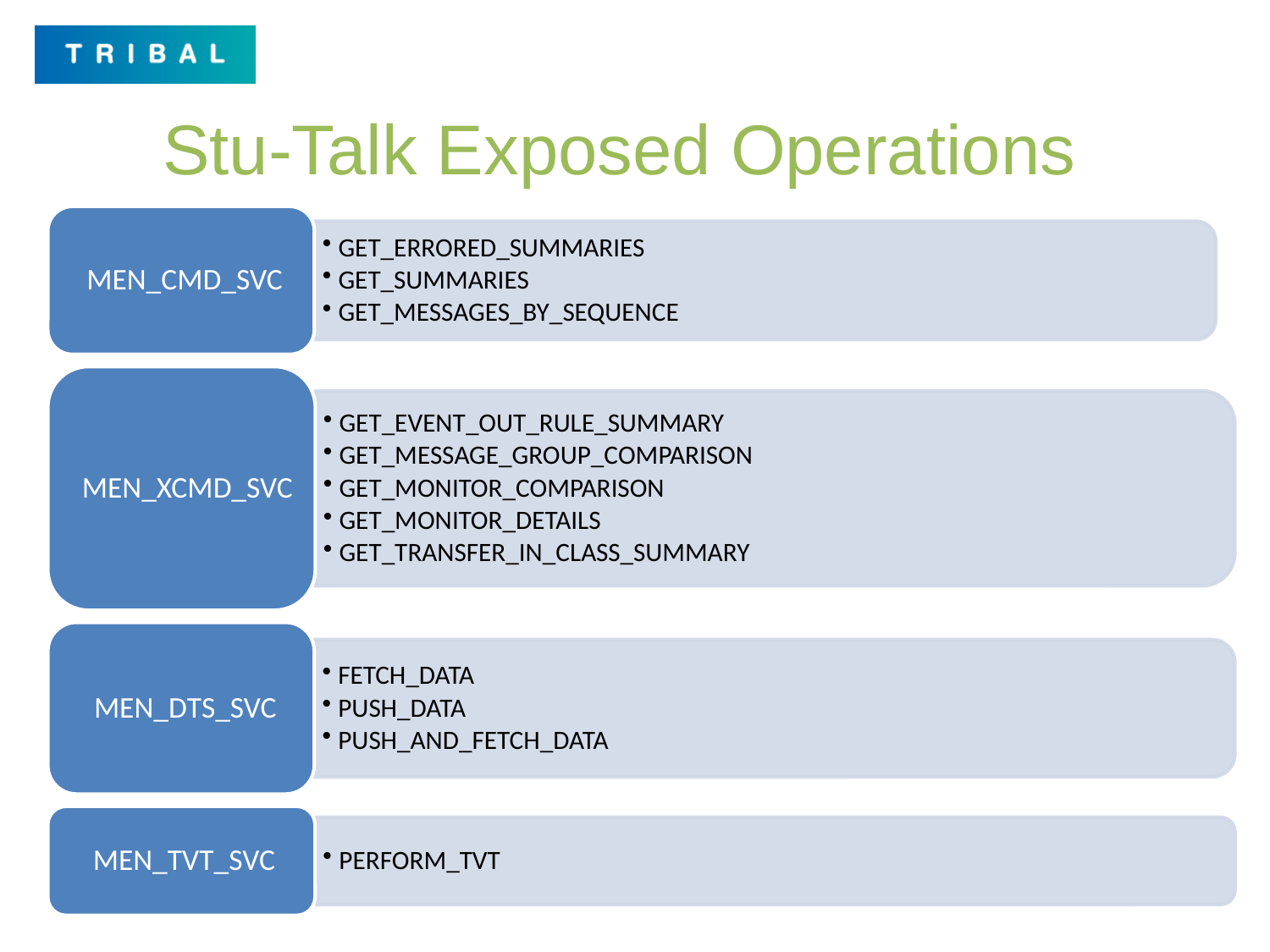

# Stu-Talk Exposed Operations
GET_ERRORED_SUMMARIES
GET_SUMMARIES
GET_MESSAGES_BY_SEQUENCE
MEN_CMD_SVC
GET_EVENT_OUT_RULE_SUMMARY
GET_MESSAGE_GROUP_COMPARISON
GET_MONITOR_COMPARISON
GET_MONITOR_DETAILS
GET_TRANSFER_IN_CLASS_SUMMARY
MEN_XCMD_SVC
FETCH_DATA
PUSH_DATA
PUSH_AND_FETCH_DATA
MEN_DTS_SVC
PERFORM_TVT
MEN_TVT_SVC